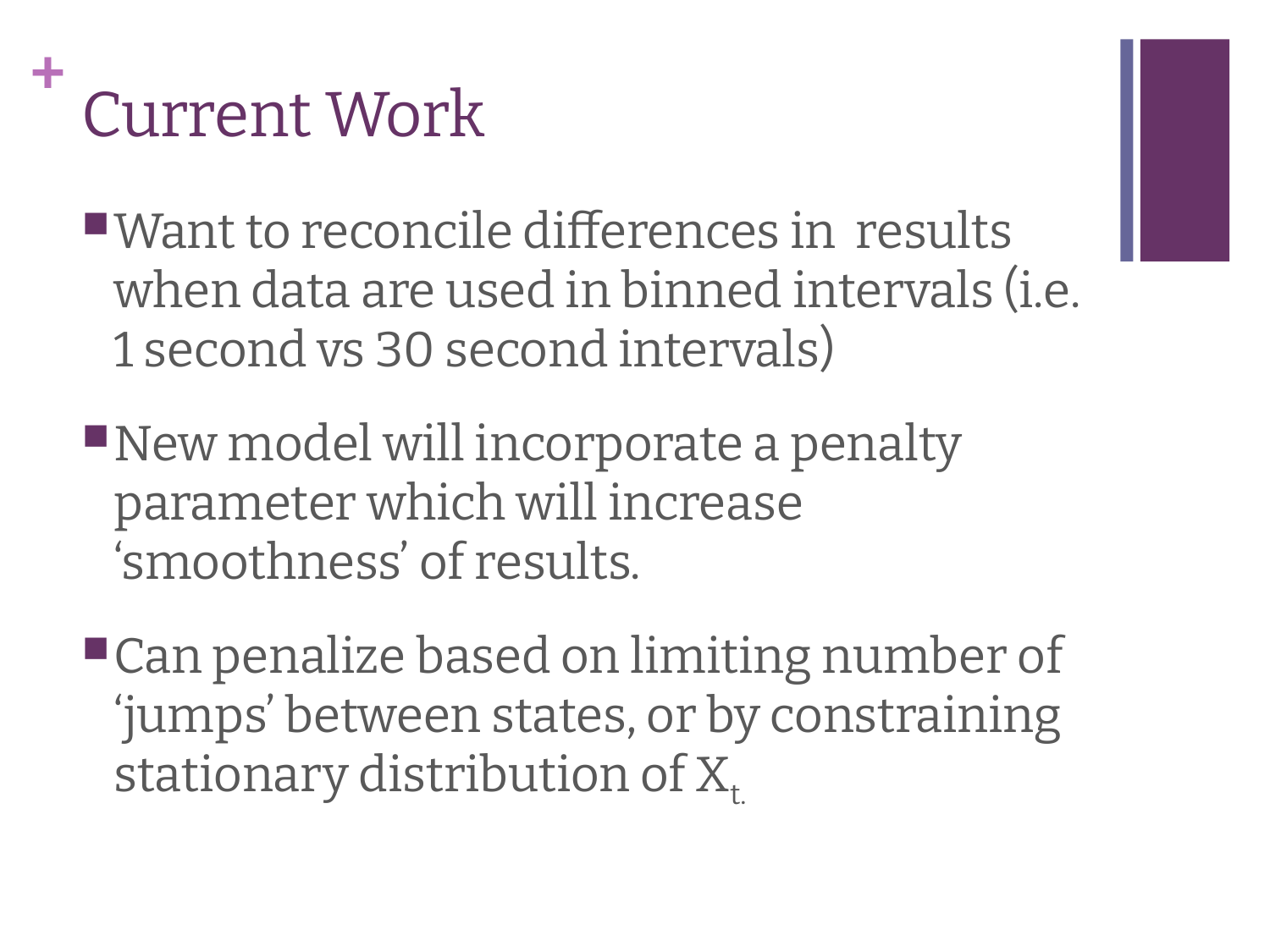

# Current Work
Want to reconcile differences in  results when data are used in binned intervals (i.e. 1 second vs 30 second intervals)
New model will incorporate a penalty parameter which will increase ‘smoothness’ of results.
Can penalize based on limiting number of ‘jumps’ between states, or by constraining stationary distribution of Xt.